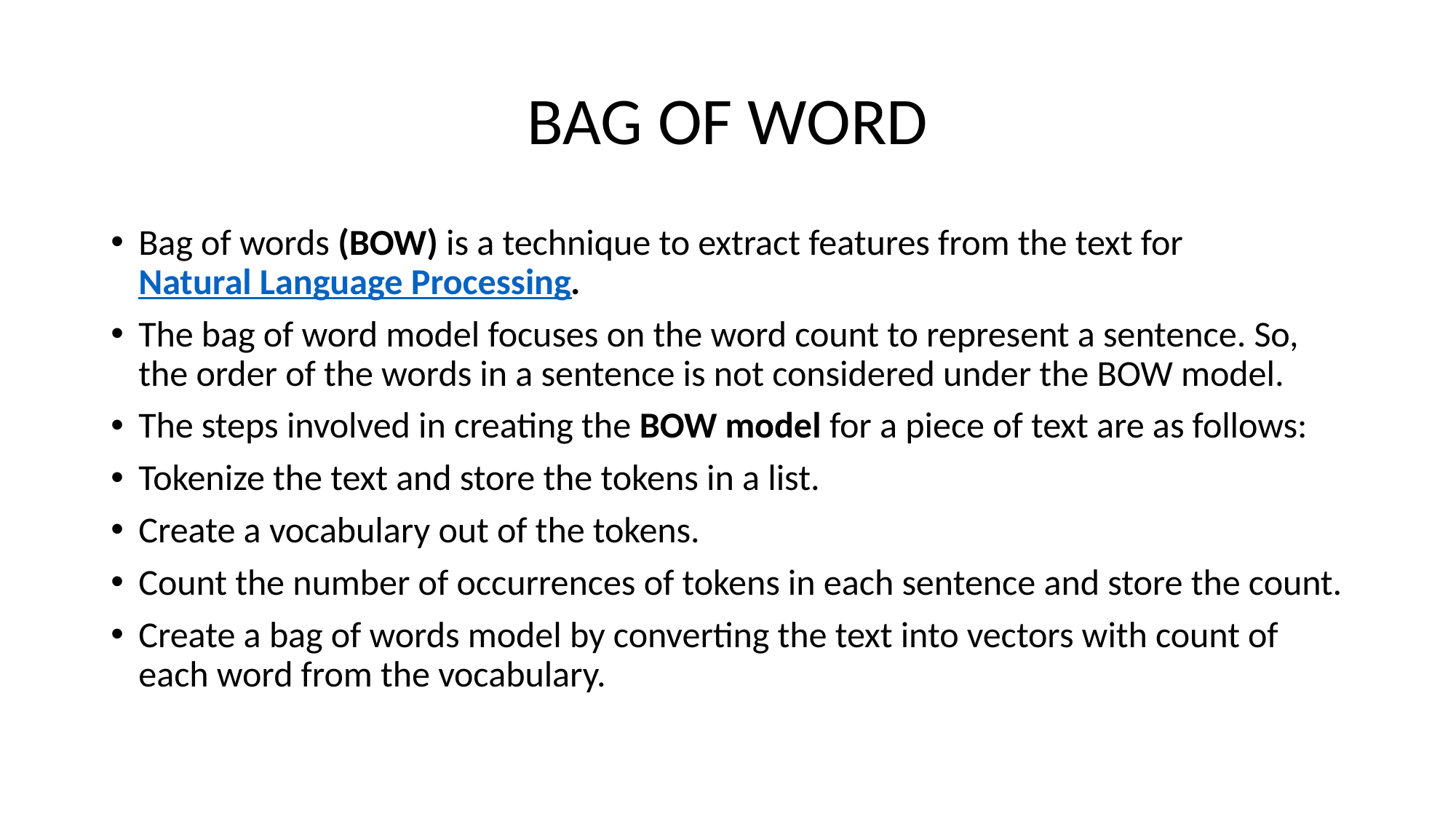

# BAG OF WORD
Bag of words (BOW) is a technique to extract features from the text for Natural Language Processing.
The bag of word model focuses on the word count to represent a sentence. So, the order of the words in a sentence is not considered under the BOW model.
The steps involved in creating the BOW model for a piece of text are as follows:
Tokenize the text and store the tokens in a list.
Create a vocabulary out of the tokens.
Count the number of occurrences of tokens in each sentence and store the count.
Create a bag of words model by converting the text into vectors with count of each word from the vocabulary.